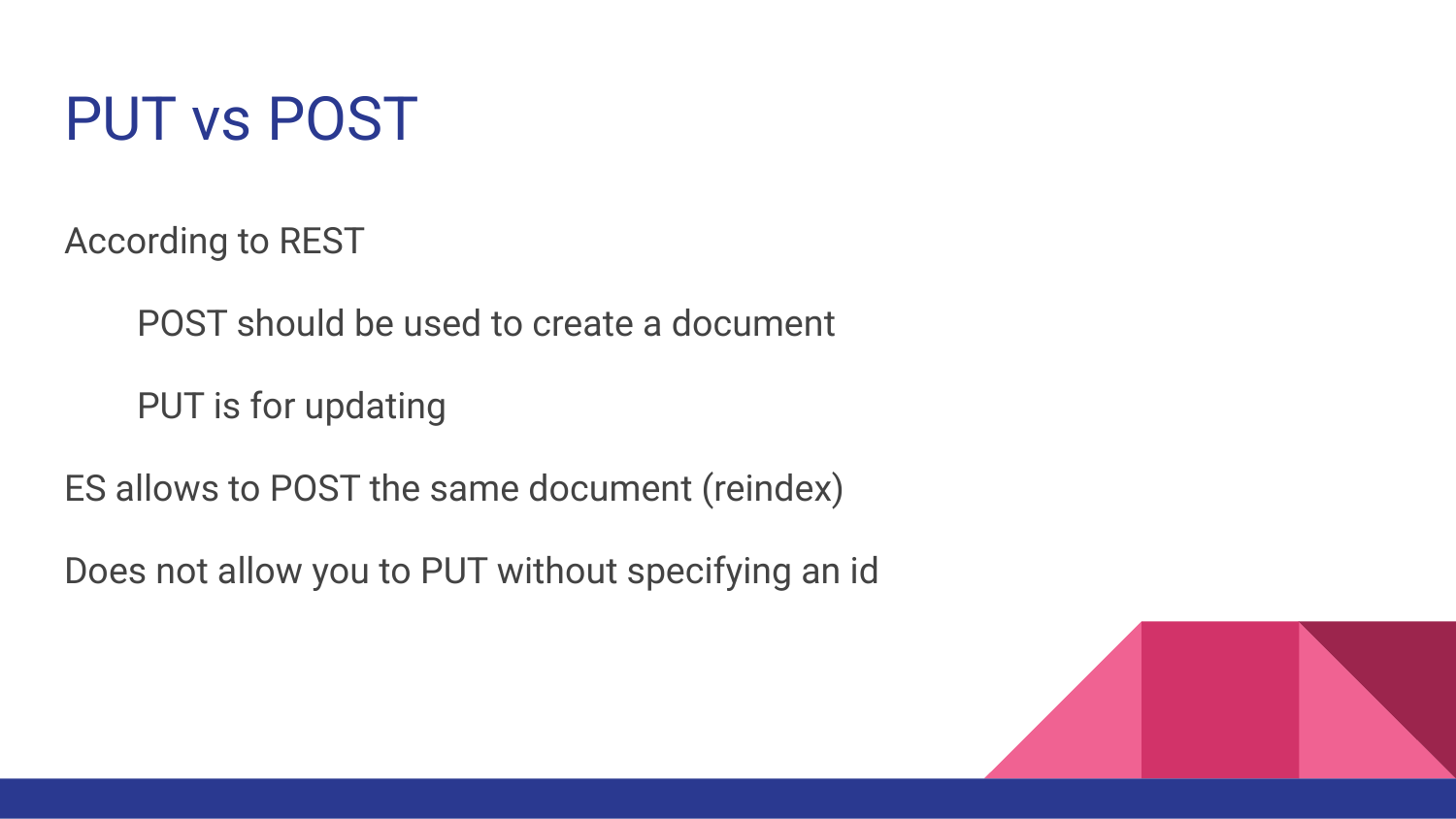

# PUT vs POST
According to REST
POST should be used to create a document
PUT is for updating
ES allows to POST the same document (reindex)
Does not allow you to PUT without specifying an id